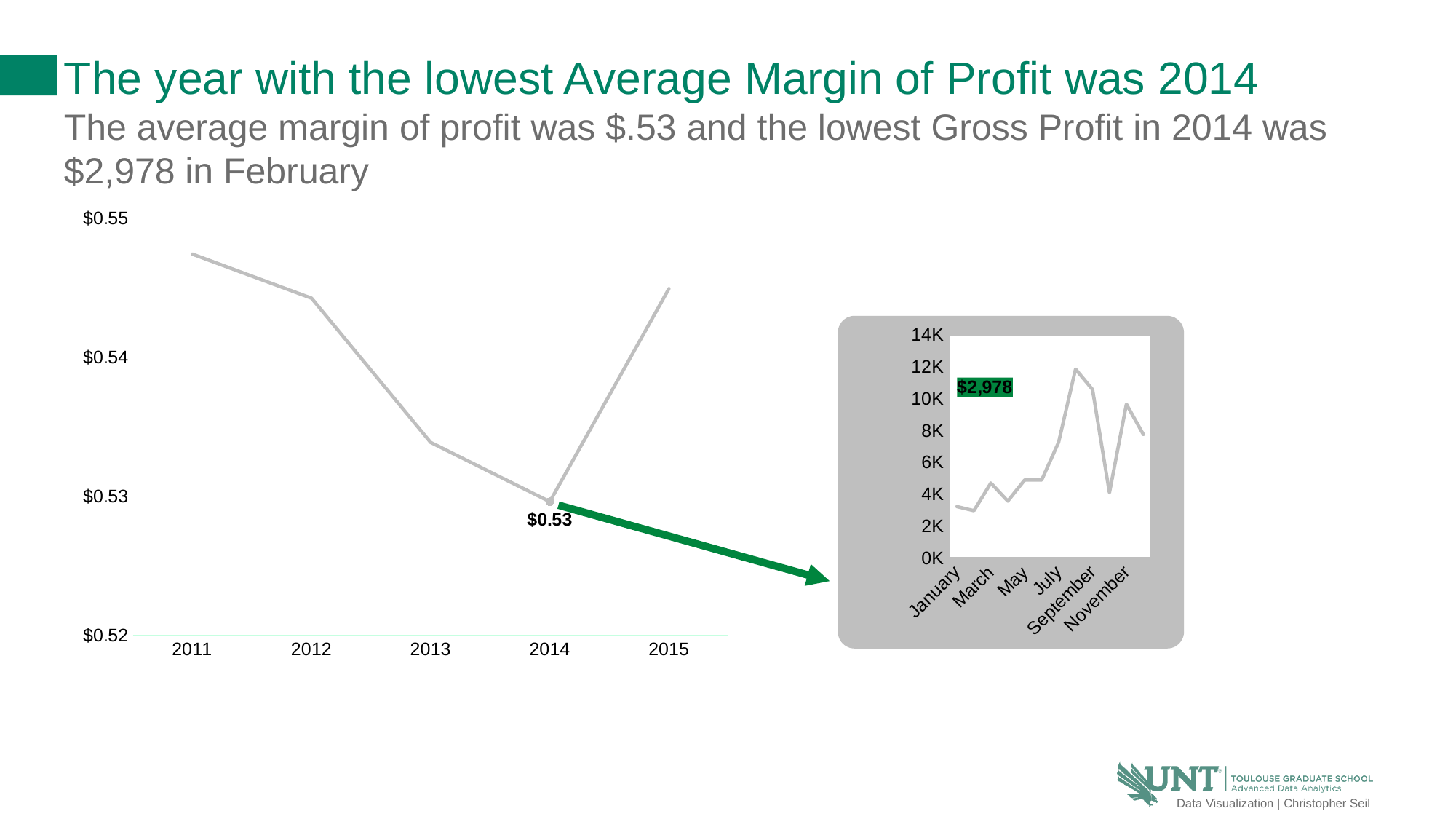

# The year with the lowest Average Margin of Profit was 2014
The average margin of profit was $.53 and the lowest Gross Profit in 2014 was $2,978 in February

### Chart

| Category | Column1 |
|---|---|
| 2011 | 0.5474298814801603 |
| 2012 | 0.5442575433508913 |
| 2013 | 0.5338809837260817 |
| 2014 | 0.5296165688585457 |
| 2015 | 0.5449434104757508 |

### Chart

| Category | Column1 |
|---|---|
| January | 3232.2808870967738 |
| February | 2977.6873043478276 |
| March | 4711.749361702128 |
| April | 3579.7360992907807 |
| May | 4909.876016260166 |
| June | 4902.092826086956 |
| July | 7273.972913385827 |
| August | 11864.788960000002 |
| September | 10581.037785714285 |
| October | 4106.567938931295 |
| November | 9661.66745454545 |
| December | 7766.747898550724 |